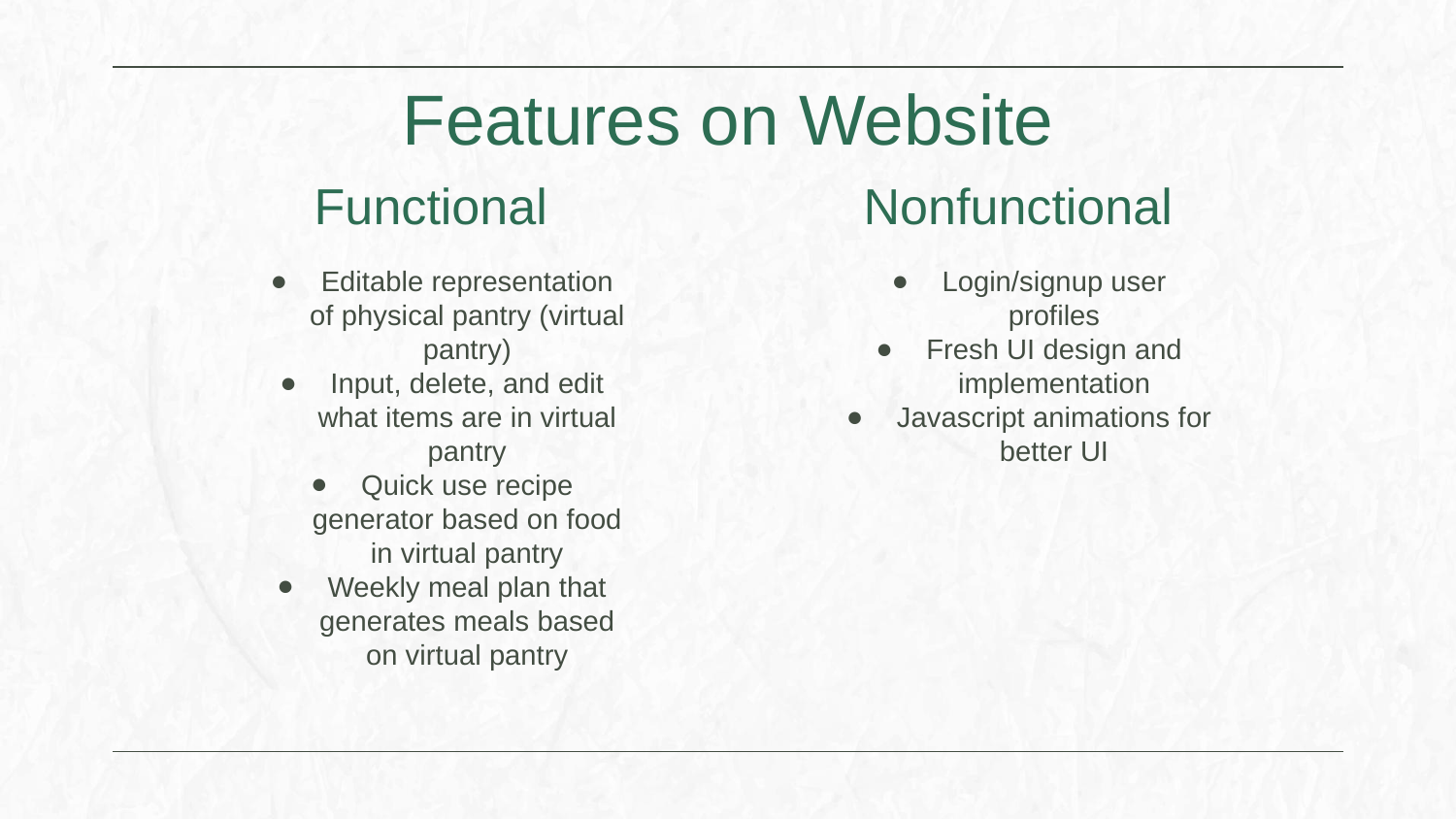

# Features on Website
Functional
Nonfunctional
Editable representation of physical pantry (virtual pantry)
Input, delete, and edit what items are in virtual pantry
Quick use recipe generator based on food in virtual pantry
Weekly meal plan that generates meals based on virtual pantry
Login/signup user profiles
Fresh UI design and implementation
Javascript animations for better UI